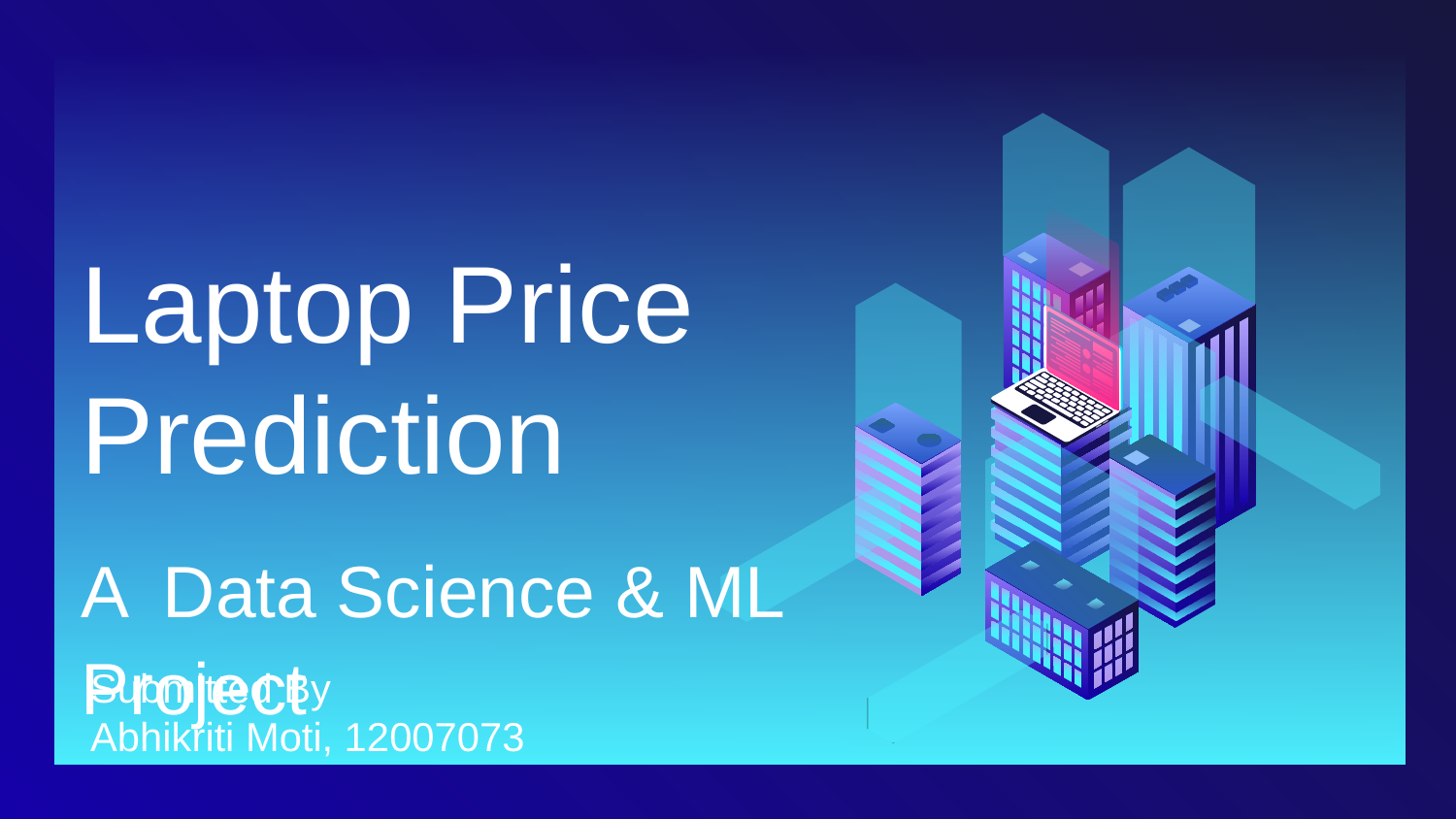

# Laptop Price Prediction A Data Science & ML Project

Submitted By
Abhikriti Moti, 12007073